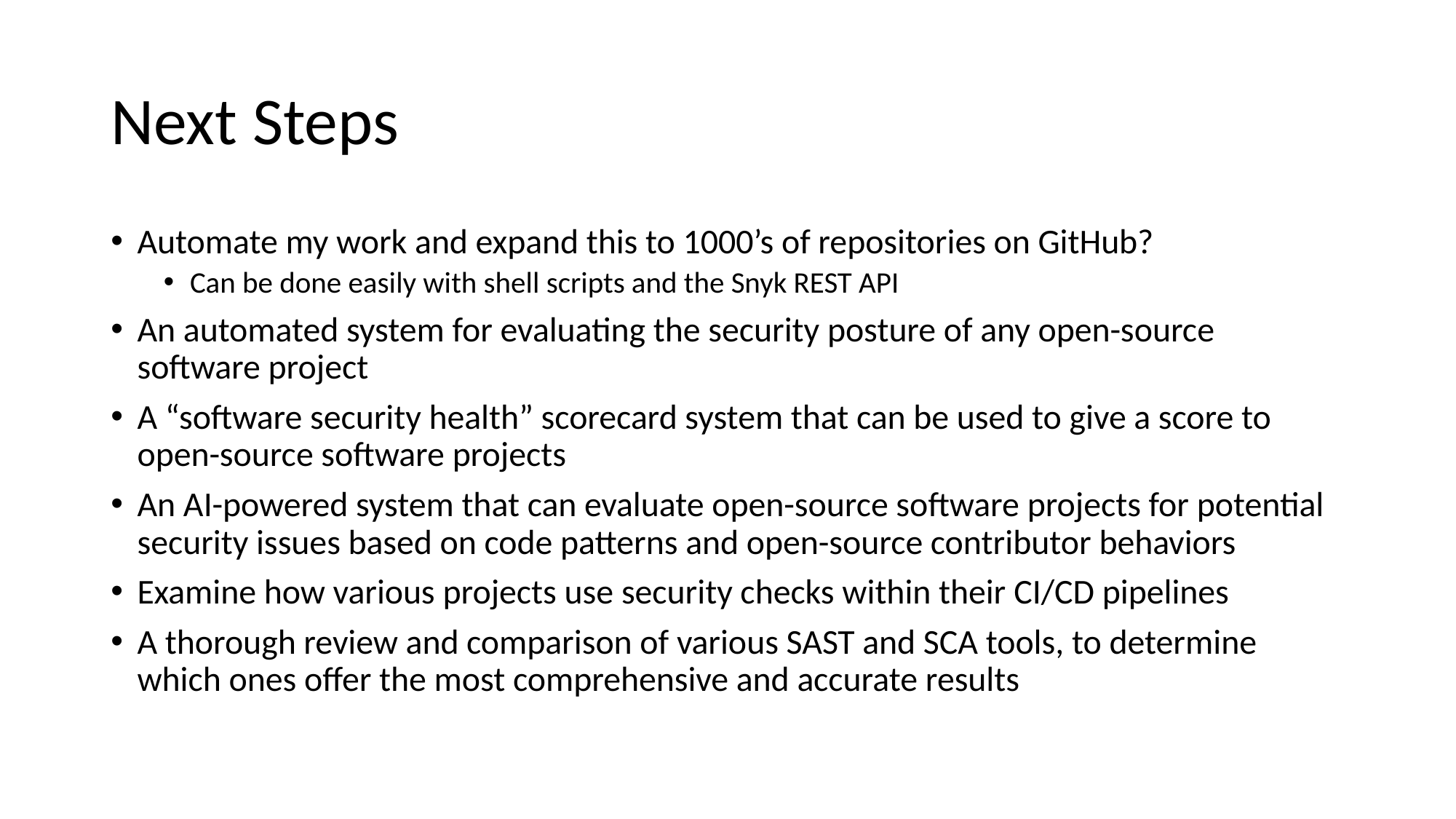

# Next Steps
Automate my work and expand this to 1000’s of repositories on GitHub?
Can be done easily with shell scripts and the Snyk REST API
An automated system for evaluating the security posture of any open-source software project
A “software security health” scorecard system that can be used to give a score to open-source software projects
An AI-powered system that can evaluate open-source software projects for potential security issues based on code patterns and open-source contributor behaviors
Examine how various projects use security checks within their CI/CD pipelines
A thorough review and comparison of various SAST and SCA tools, to determine which ones offer the most comprehensive and accurate results